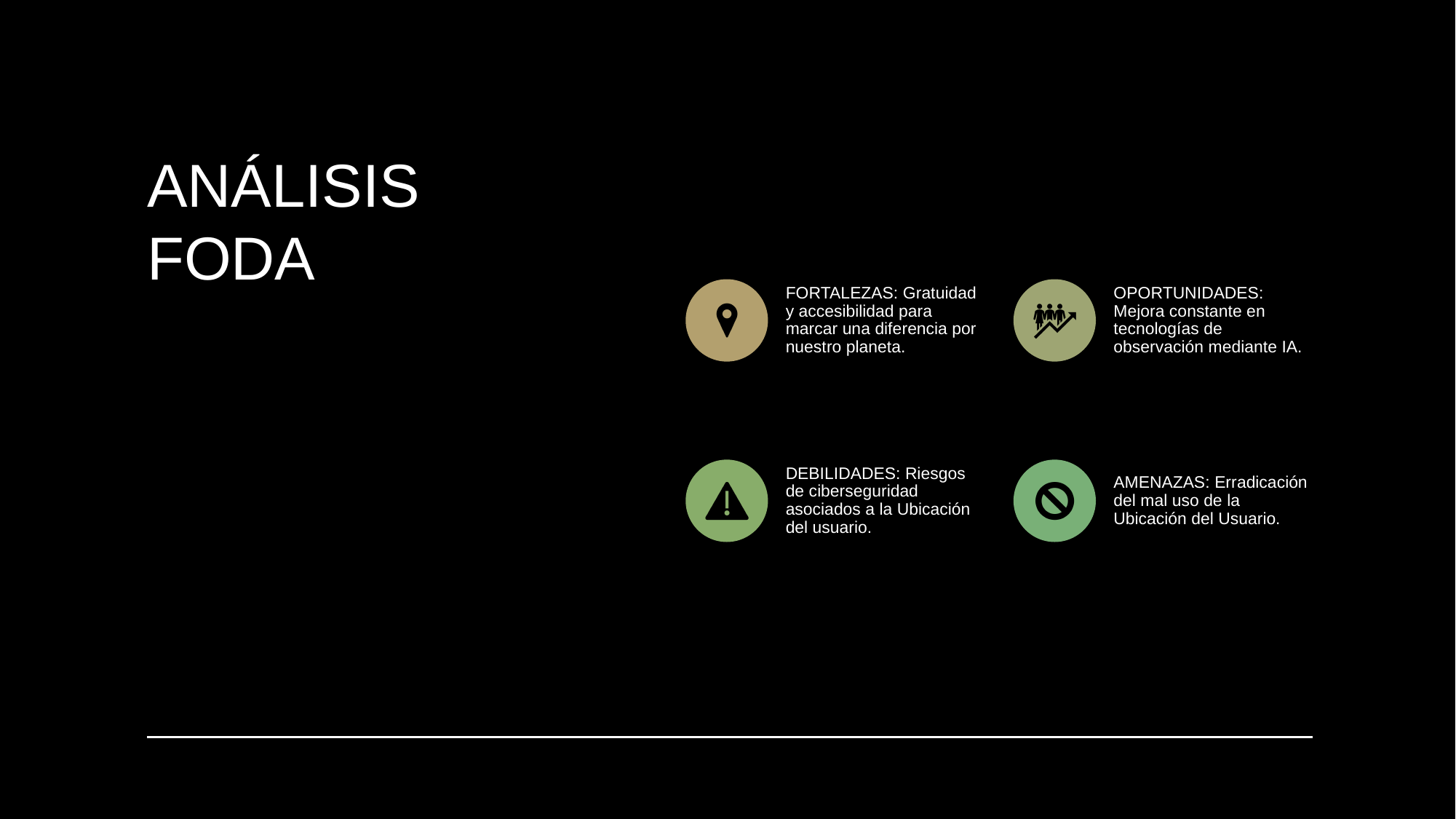

FORTALEZAS: Gratuidad y accesibilidad para marcar una diferencia por nuestro planeta.
OPORTUNIDADES: Mejora constante en tecnologías de observación mediante IA.
DEBILIDADES: Riesgos de ciberseguridad asociados a la Ubicación del usuario.
AMENAZAS: Erradicación del mal uso de la Ubicación del Usuario.
# ANÁLISIS FODA